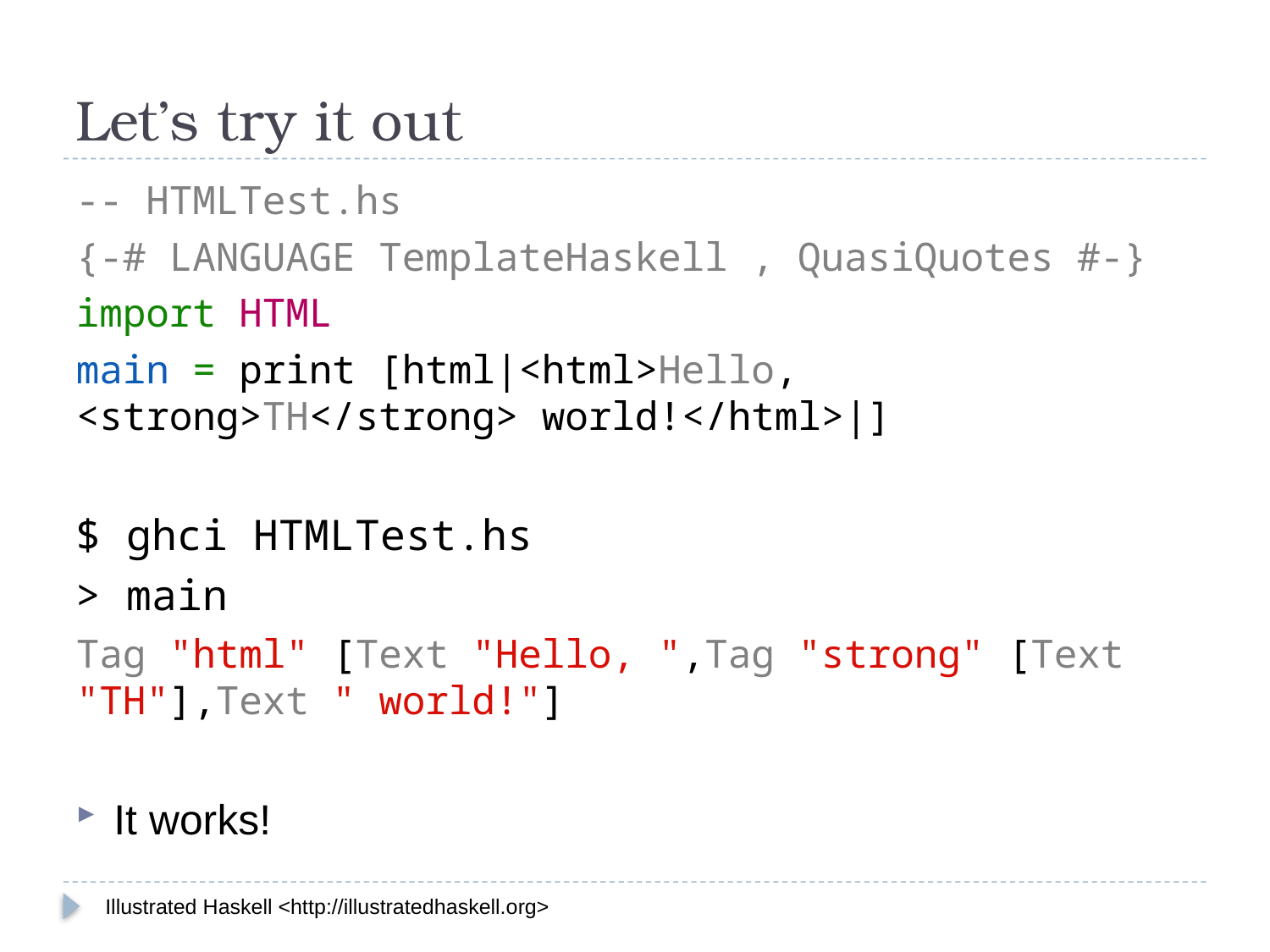

# Let’s try it out
-- HTMLTest.hs
{-# LANGUAGE TemplateHaskell , QuasiQuotes #-}
import HTML
main = print [html|<html>Hello, <strong>TH</strong> world!</html>|]

$ ghci HTMLTest.hs
> main
Tag "html" [Text "Hello, ",Tag "strong" [Text "TH"],Text " world!"]

It works!